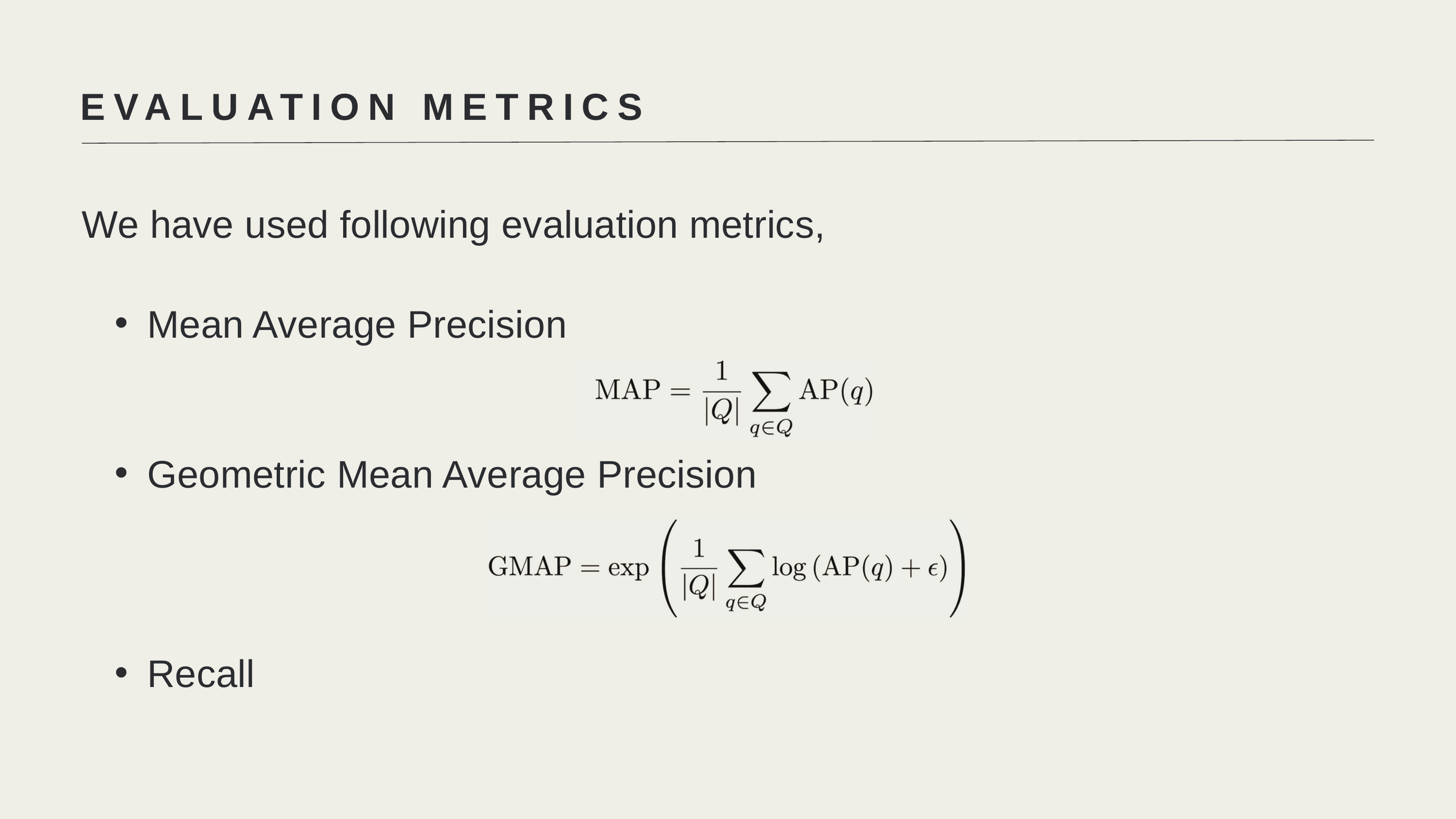

EVALUATION METRICS

We have used following evaluation metrics,

Mean Average Precision

Geometric Mean Average Precision

Recall